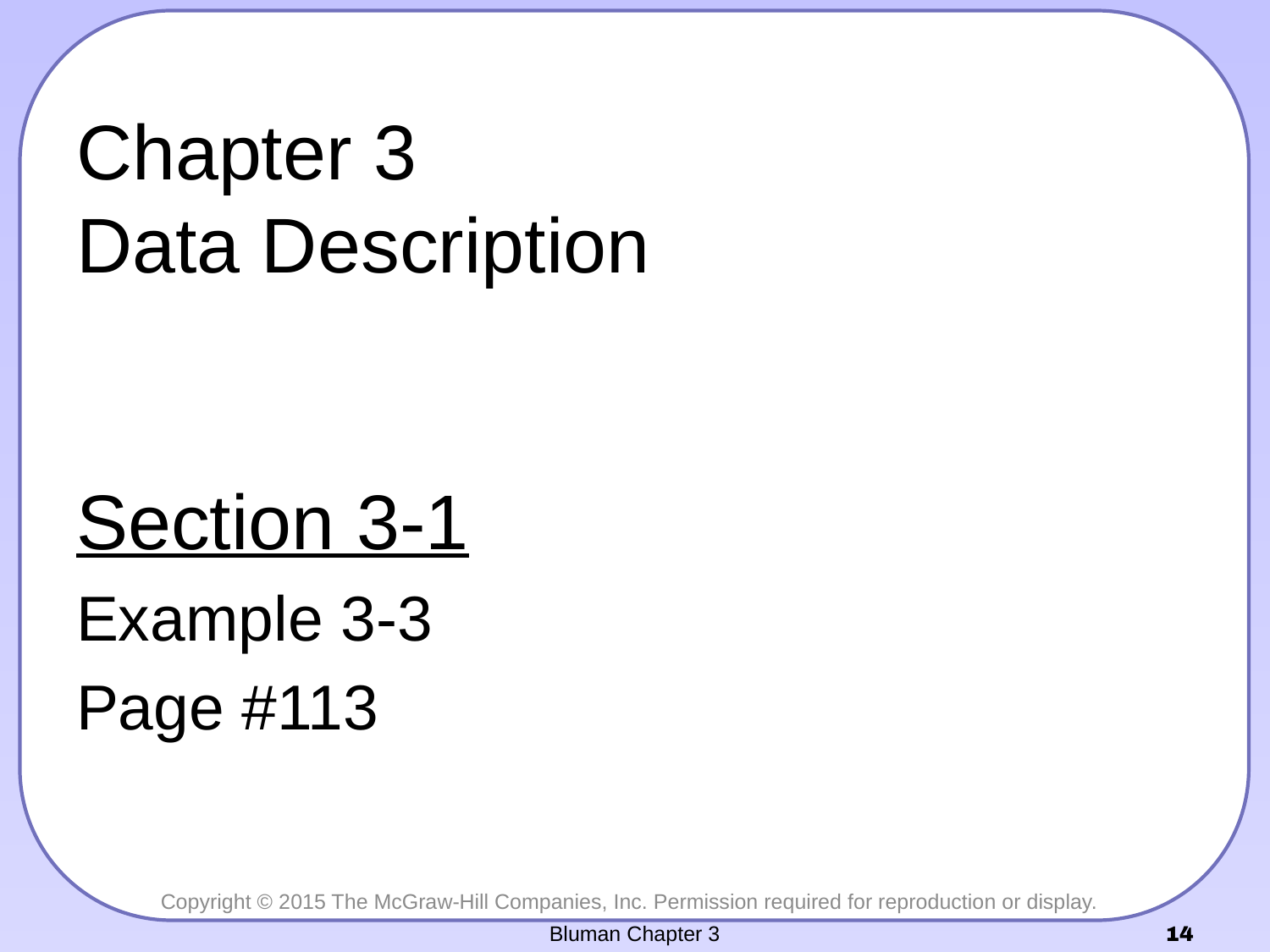

# Chapter 3 Data Description
Section 3-1
Example 3-3
Page #113
Bluman Chapter 3
14